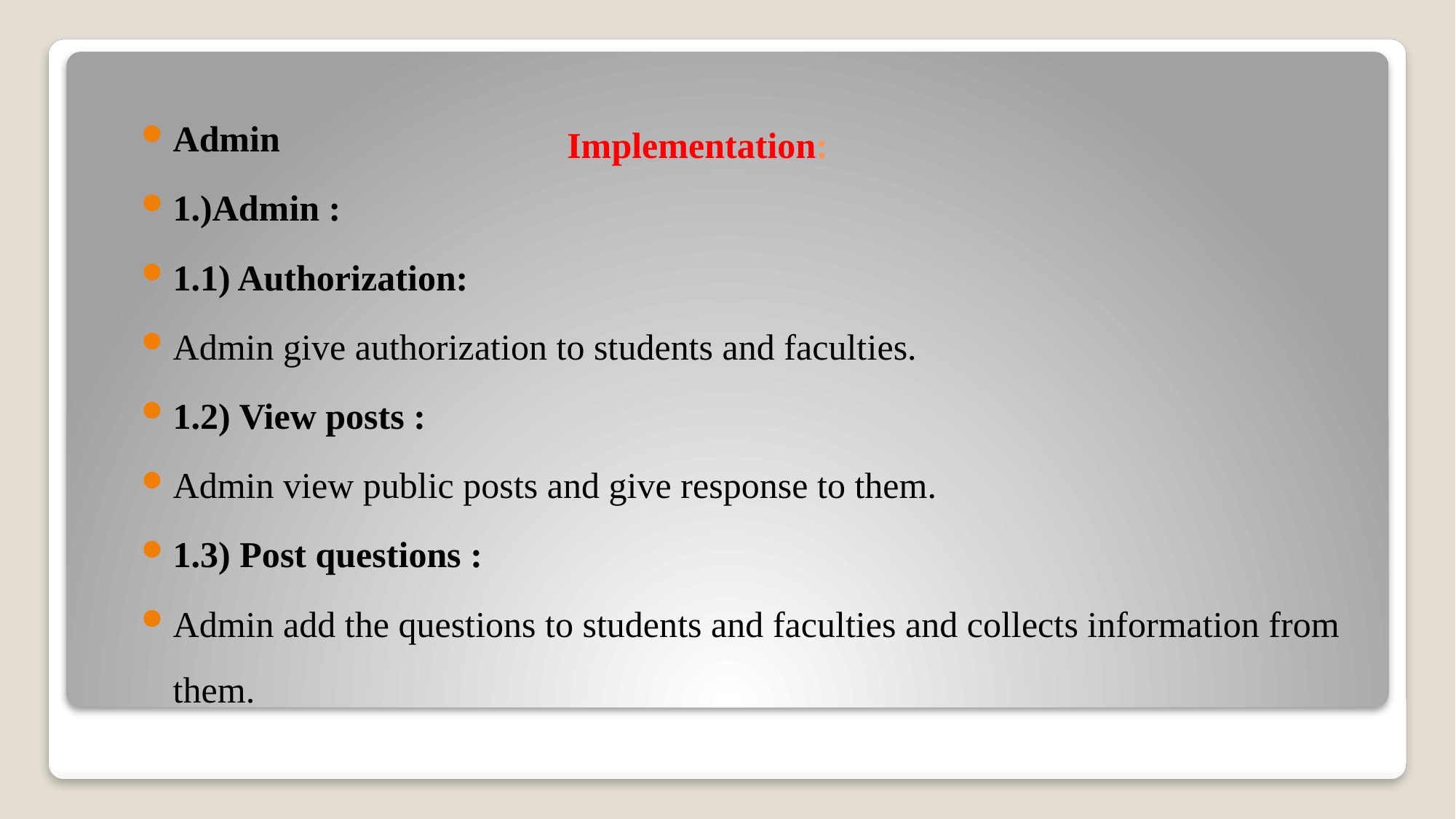

# Implementation:
Admin
1.)Admin :
1.1) Authorization:
Admin give authorization to students and faculties.
1.2) View posts :
Admin view public posts and give response to them.
1.3) Post questions :
Admin add the questions to students and faculties and collects information from them.